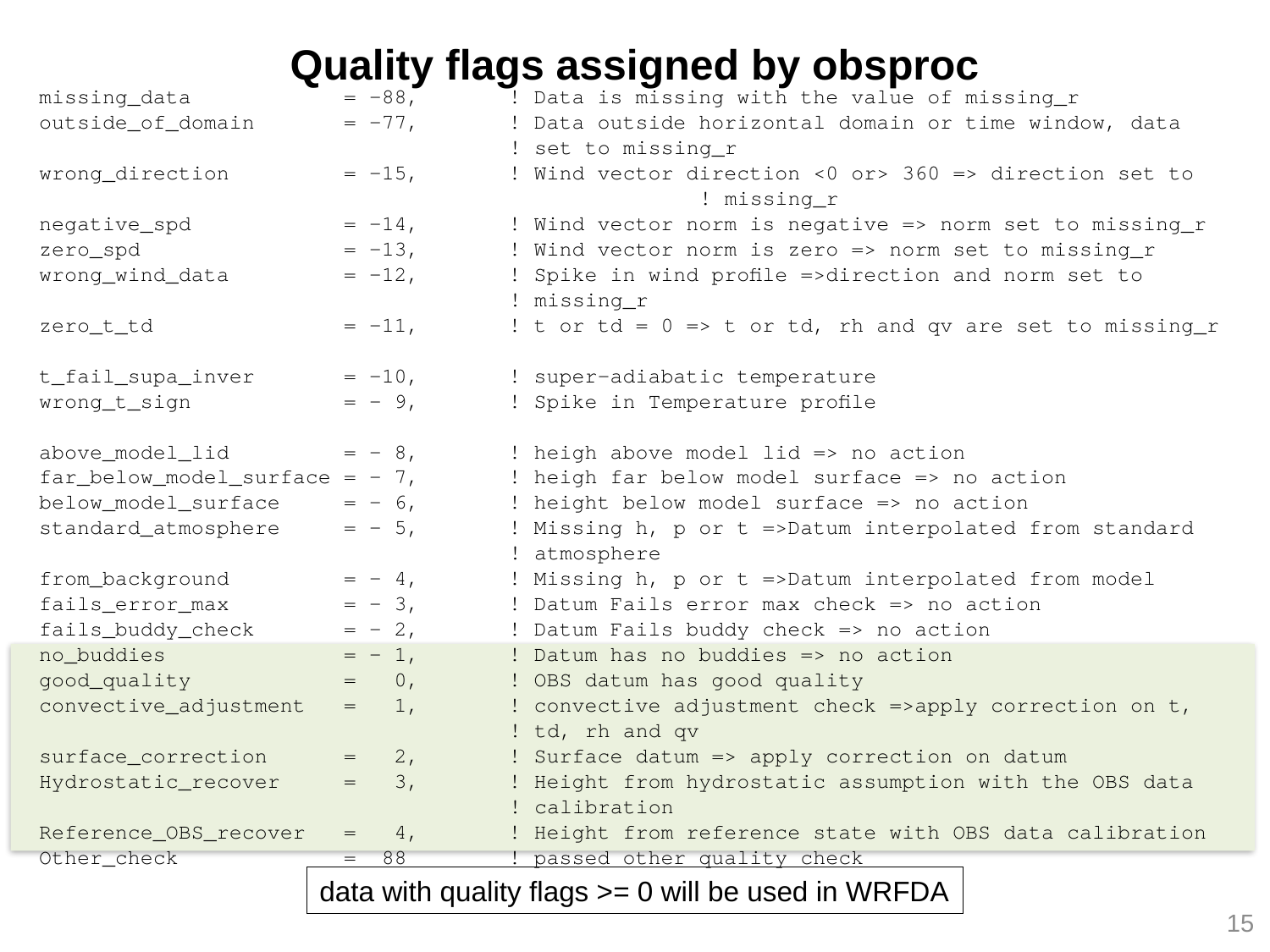

Quality flags assigned by obsproc
missing_data            = -88,       ! Data is missing with the value of missing_r
outside_of_domain       = -77,       ! Data outside horizontal domain or time window, data
                                     ! set to missing_r
wrong_direction         = -15,       ! Wind vector direction <0 or> 360 => direction set to 			                      ! missing_r
negative_spd            = -14,       ! Wind vector norm is negative => norm set to missing_r
zero_spd                = -13,       ! Wind vector norm is zero => norm set to missing_r
wrong_wind_data         = -12,       ! Spike in wind profile =>direction and norm set to
                                     ! missing_r
zero_t_td               = -11,       ! t or td = 0 => t or td, rh and qv are set to missing_r
t_fail_supa_inver       = -10,       ! super-adiabatic temperature
wrong_t_sign            = - 9,       ! Spike in Temperature profile
above_model_lid         = - 8,       ! heigh above model lid => no action
far_below_model_surface = - 7,       ! heigh far below model surface => no action
below_model_surface     = - 6,       ! height below model surface => no action
standard_atmosphere     = - 5,       ! Missing h, p or t =>Datum interpolated from standard
                                     ! atmosphere
from_background         = - 4,       ! Missing h, p or t =>Datum interpolated from model
fails_error_max         = - 3,       ! Datum Fails error max check => no action
fails_buddy_check       = - 2,       ! Datum Fails buddy check => no action
no_buddies              = - 1,       ! Datum has no buddies => no action
good_quality            =   0,       ! OBS datum has good quality
convective_adjustment   =   1,       ! convective adjustment check =>apply correction on t,
                                     ! td, rh and qv
surface_correction      =   2,       ! Surface datum => apply correction on datum
Hydrostatic_recover     =   3,       ! Height from hydrostatic assumption with the OBS data
                                     ! calibration
Reference_OBS_recover   =   4,       ! Height from reference state with OBS data calibration
Other_check             =  88        ! passed other quality check

data with quality flags >= 0 will be used in WRFDA
15